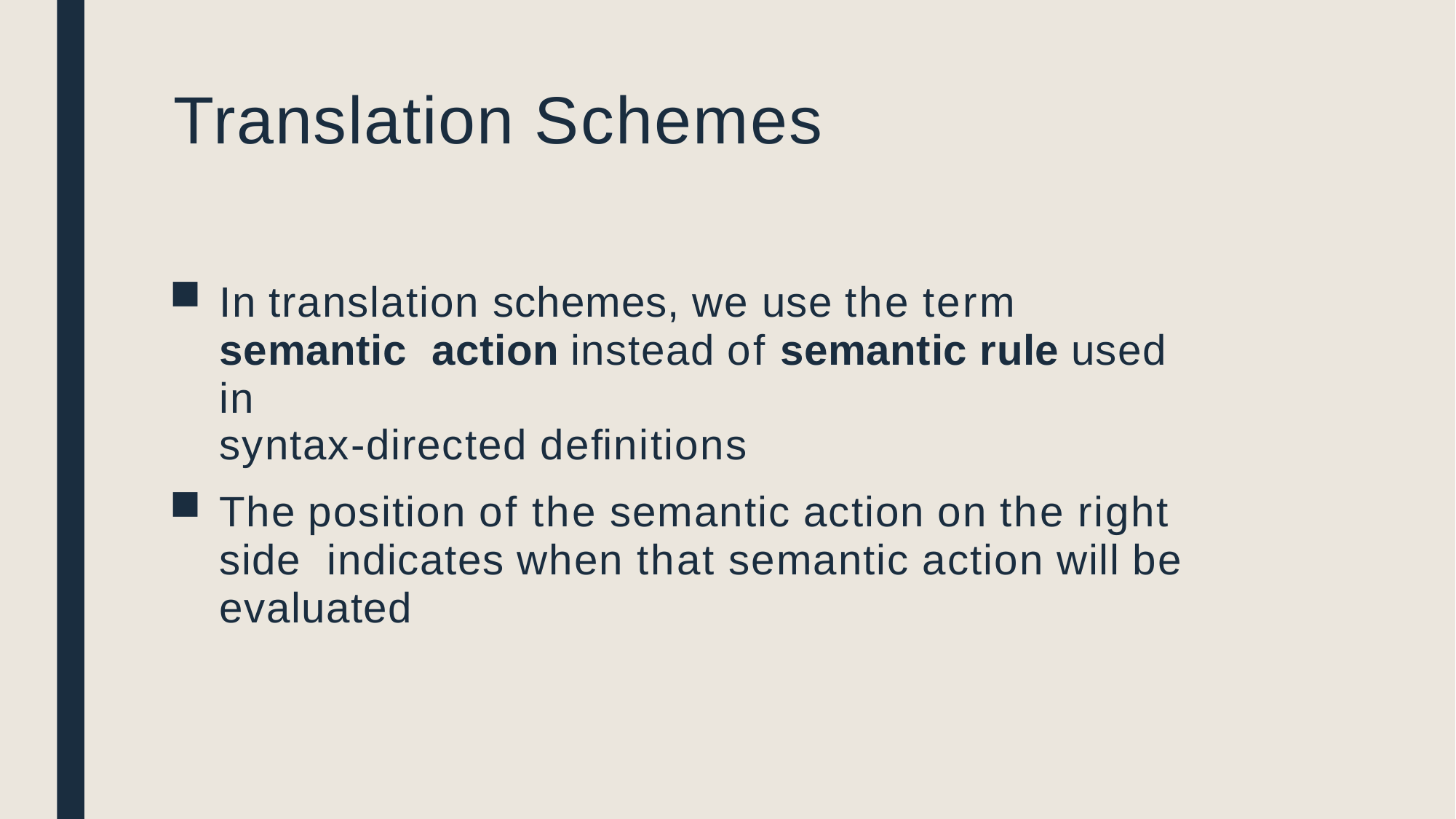

# Translation Schemes
In translation schemes, we use the term semantic  action instead of semantic rule used in
syntax-directed deﬁnitions
The position of the semantic action on the right side  indicates when that semantic action will be evaluated